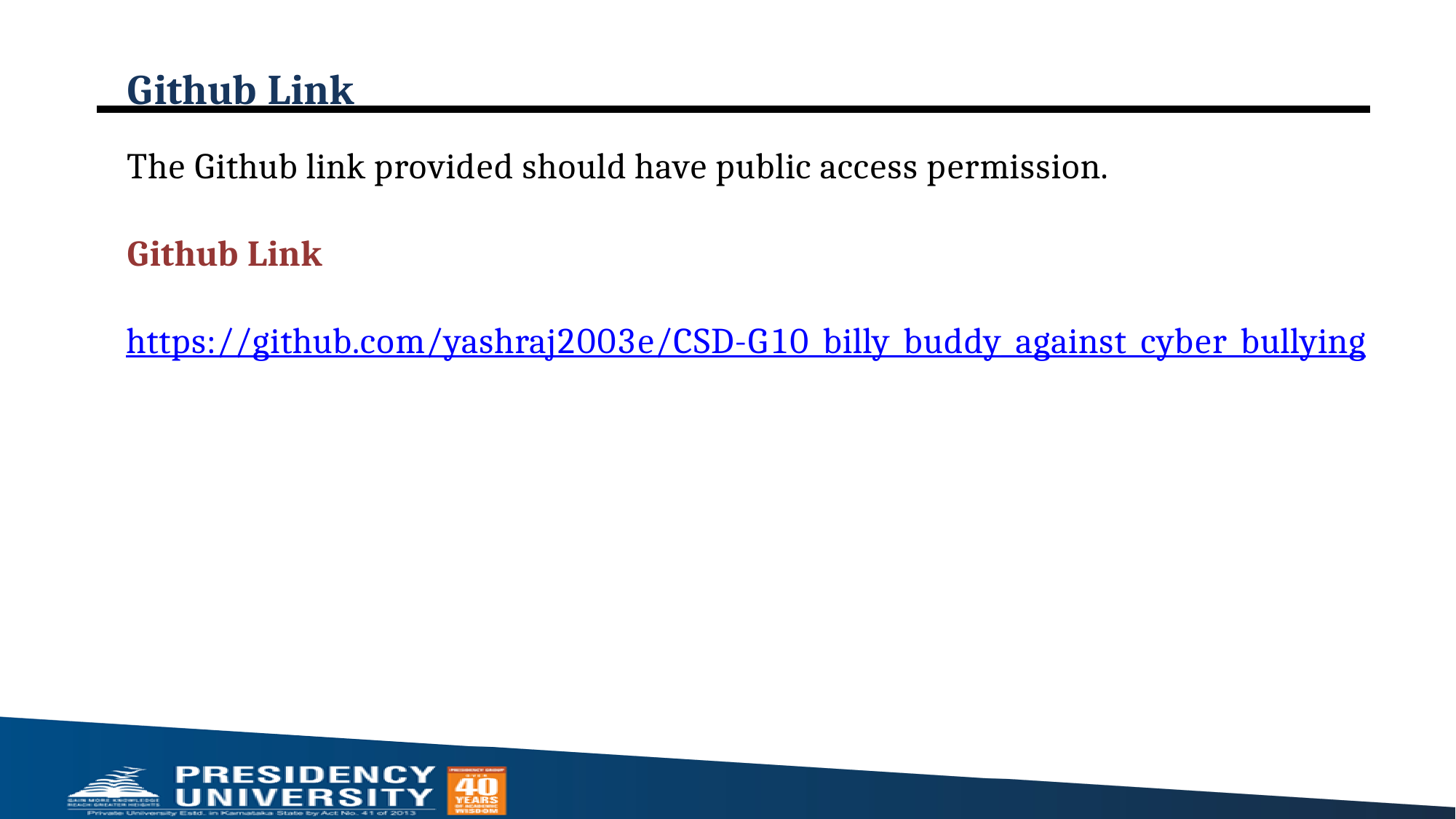

# Github Link

The Github link provided should have public access permission.

Github Link

https://github.com/yashraj2003e/CSD-G10_billy_buddy_against_cyber_bullying